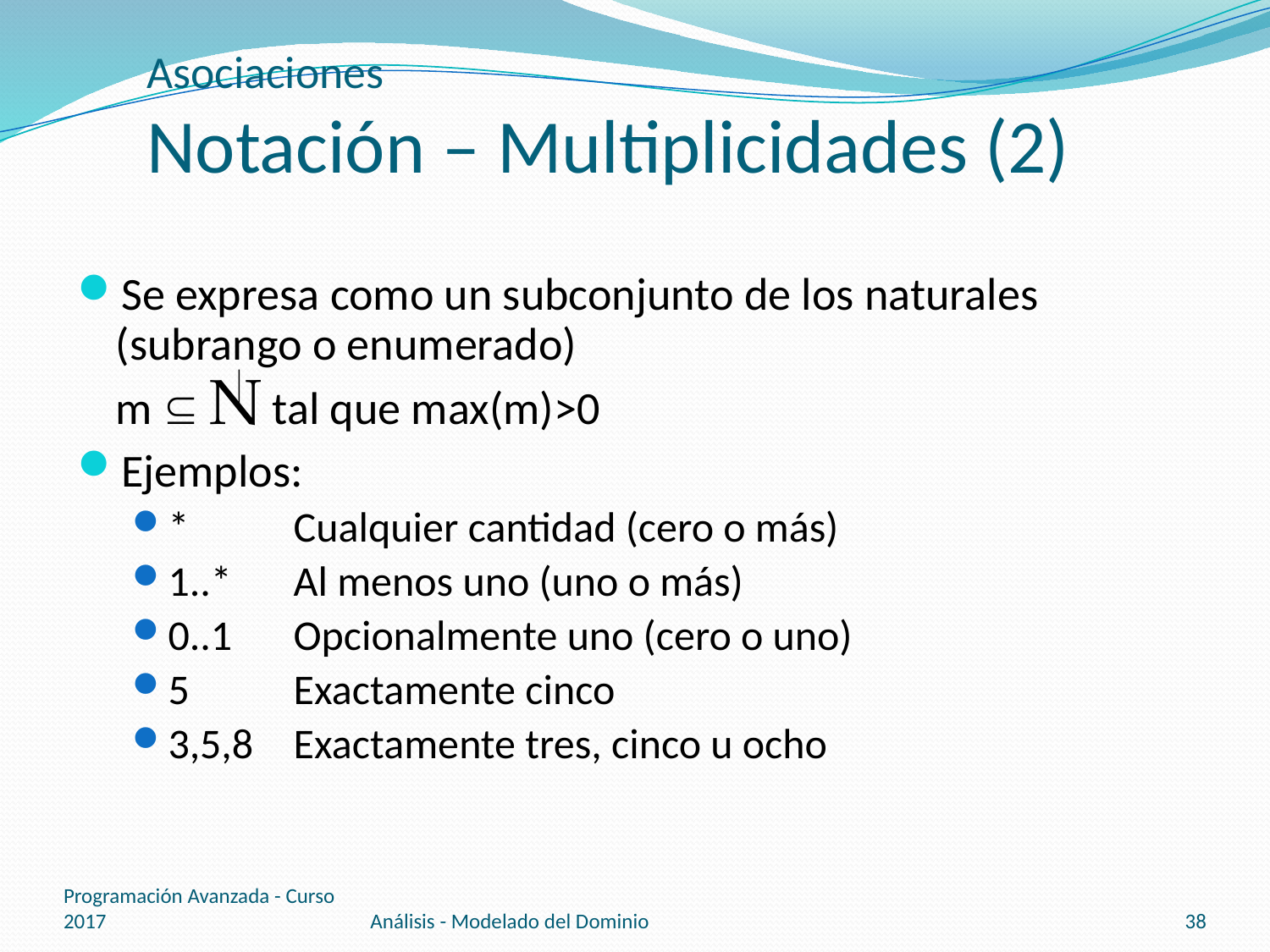

# Asociaciones Notación – Multiplicidades (2)
Se expresa como un subconjunto de los naturales (subrango o enumerado)
m ⊆ N tal que max(m)>0
Ejemplos:
*	Cualquier cantidad (cero o más)
1..*	Al menos uno (uno o más)
0..1	Opcionalmente uno (cero o uno)
5	Exactamente cinco
3,5,8	Exactamente tres, cinco u ocho

Programación Avanzada - Curso 2017
Análisis - Modelado del Dominio
38